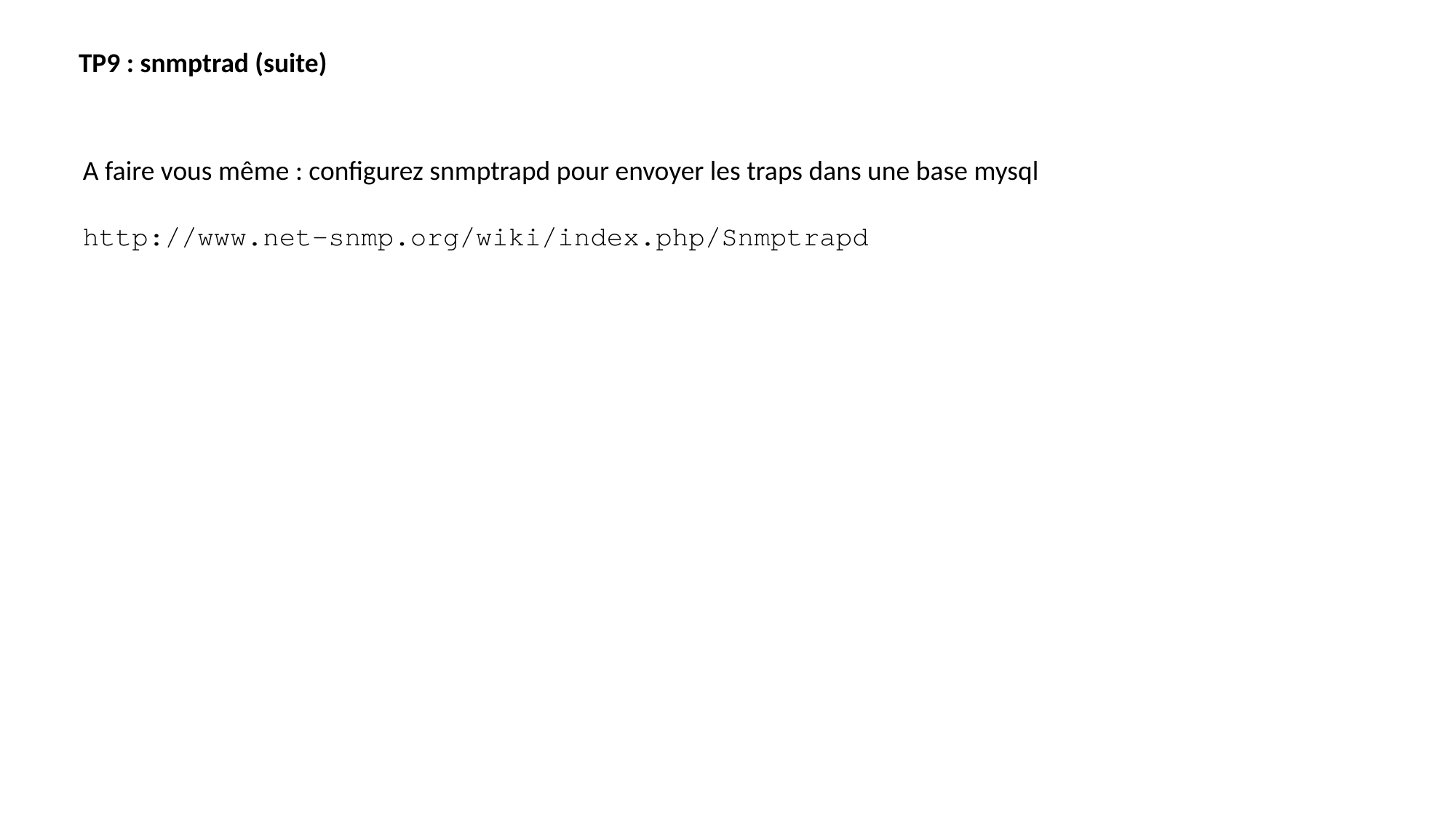

TP9 : snmptrad (suite)
A faire vous même : configurez snmptrapd pour envoyer les traps dans une base mysql

http://www.net-snmp.org/wiki/index.php/Snmptrapd